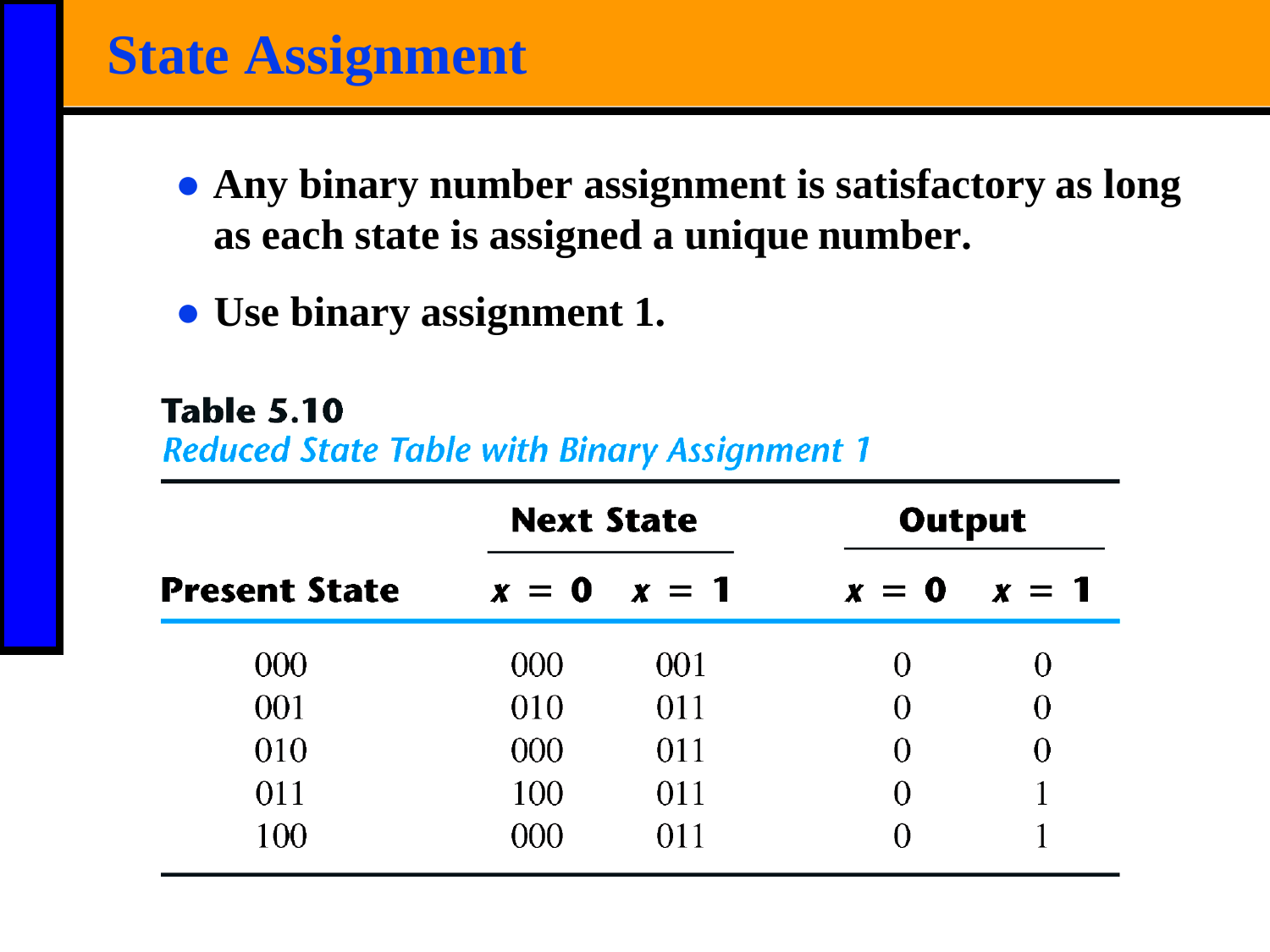

State Assignment
●
Any binary number assignment is satisfactory
as
long
as each state is assigned a
unique
number.
●
Use
binary
assignment
1.